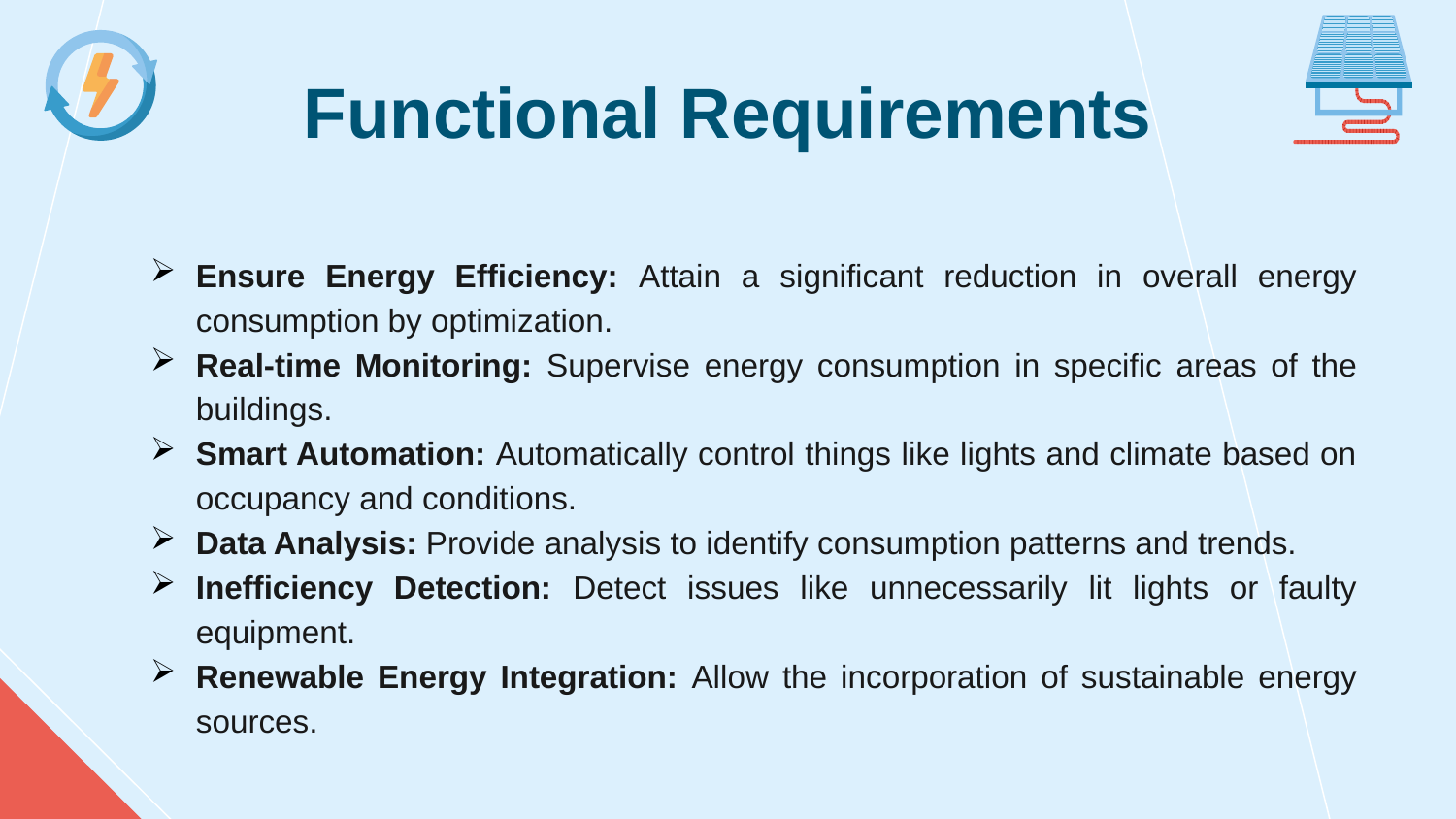

# Functional Requirements

Ensure Energy Efficiency: Attain a significant reduction in overall energy consumption by optimization.
Real-time Monitoring: Supervise energy consumption in specific areas of the buildings.
Smart Automation: Automatically control things like lights and climate based on occupancy and conditions.
Data Analysis: Provide analysis to identify consumption patterns and trends.
Inefficiency Detection: Detect issues like unnecessarily lit lights or faulty equipment.
Renewable Energy Integration: Allow the incorporation of sustainable energy sources.